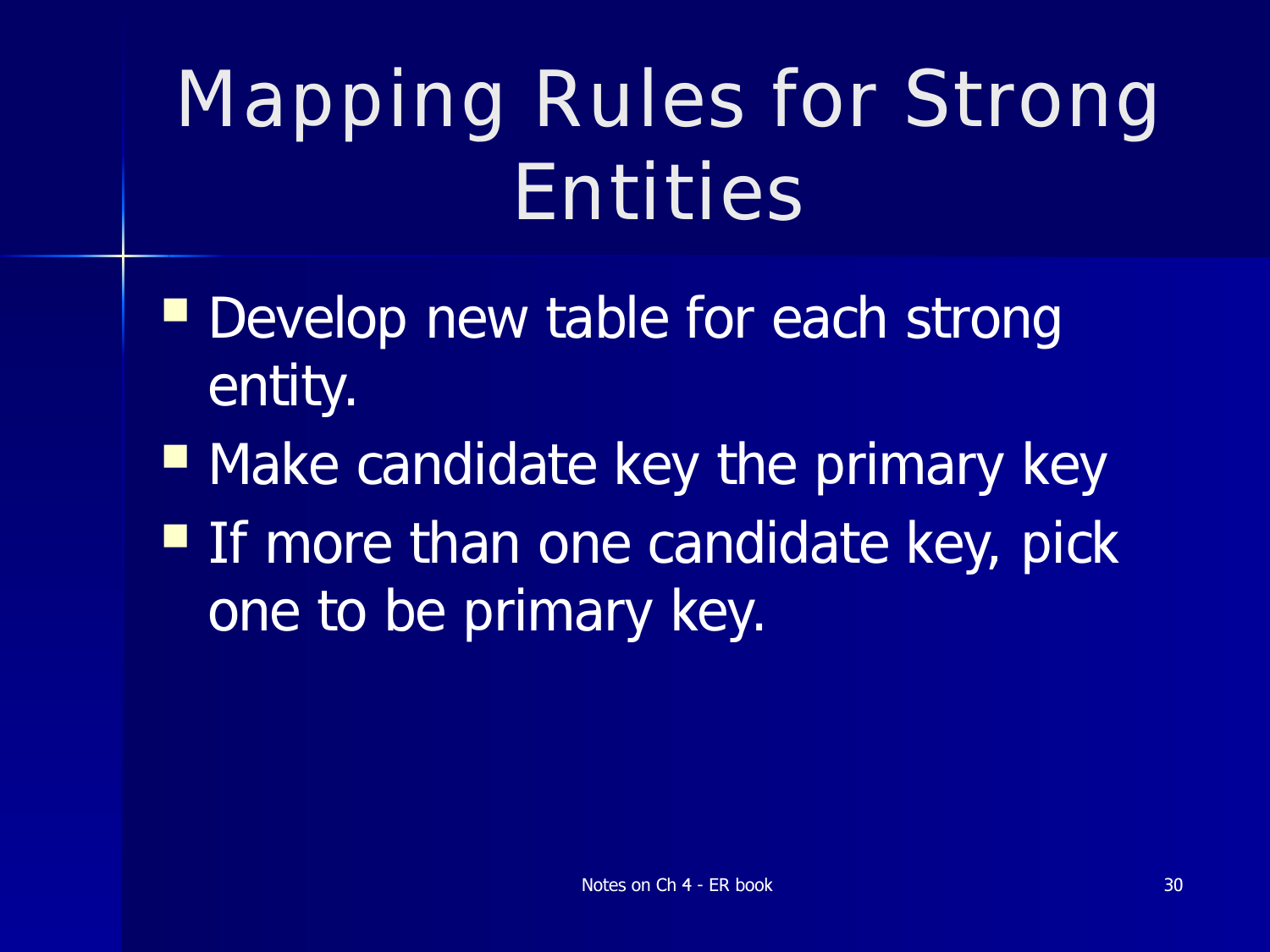

# Mapping Rules for Strong Entities
Develop new table for each strong entity.
Make candidate key the primary key
If more than one candidate key, pick one to be primary key.

Notes on Ch 4 - ER book
30